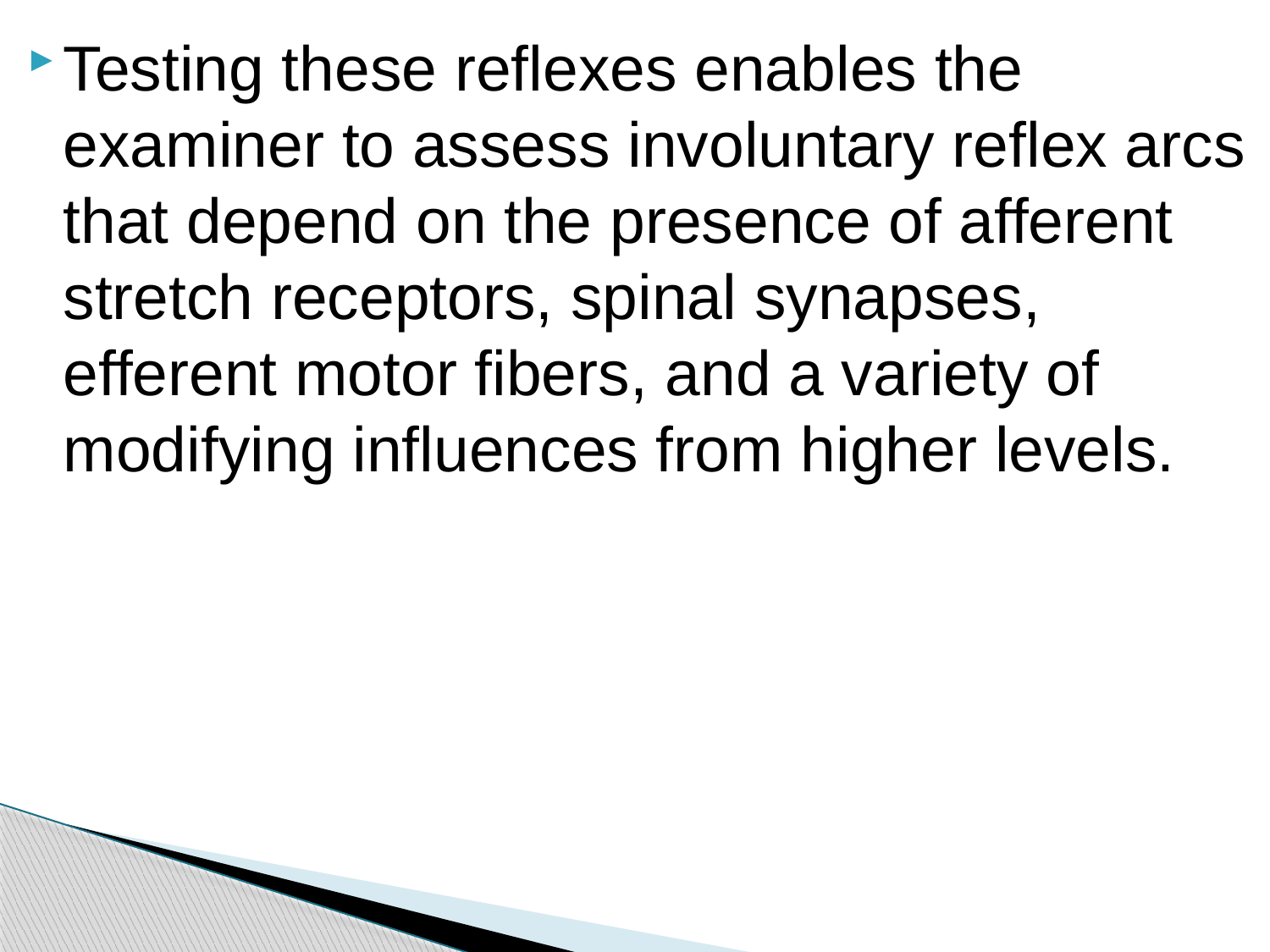

Testing these reflexes enables the examiner to assess involuntary reflex arcs that depend on the presence of afferent stretch receptors, spinal synapses, efferent motor fibers, and a variety of modifying influences from higher levels.